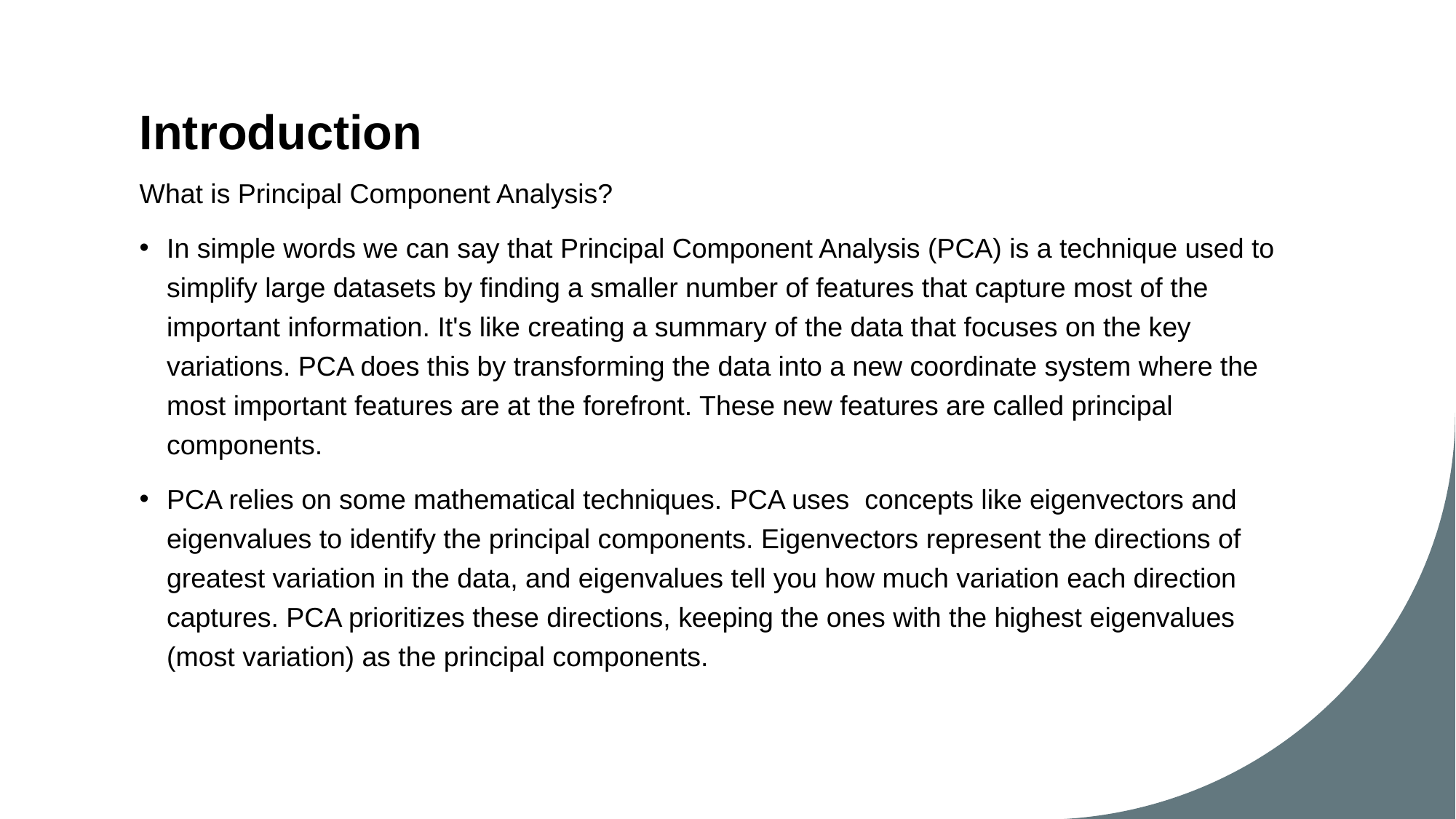

# Introduction
What is Principal Component Analysis?
In simple words we can say that Principal Component Analysis (PCA) is a technique used to simplify large datasets by finding a smaller number of features that capture most of the important information. It's like creating a summary of the data that focuses on the key variations. PCA does this by transforming the data into a new coordinate system where the most important features are at the forefront. These new features are called principal components.
PCA relies on some mathematical techniques. PCA uses  concepts like eigenvectors and eigenvalues to identify the principal components. Eigenvectors represent the directions of greatest variation in the data, and eigenvalues tell you how much variation each direction captures. PCA prioritizes these directions, keeping the ones with the highest eigenvalues (most variation) as the principal components.